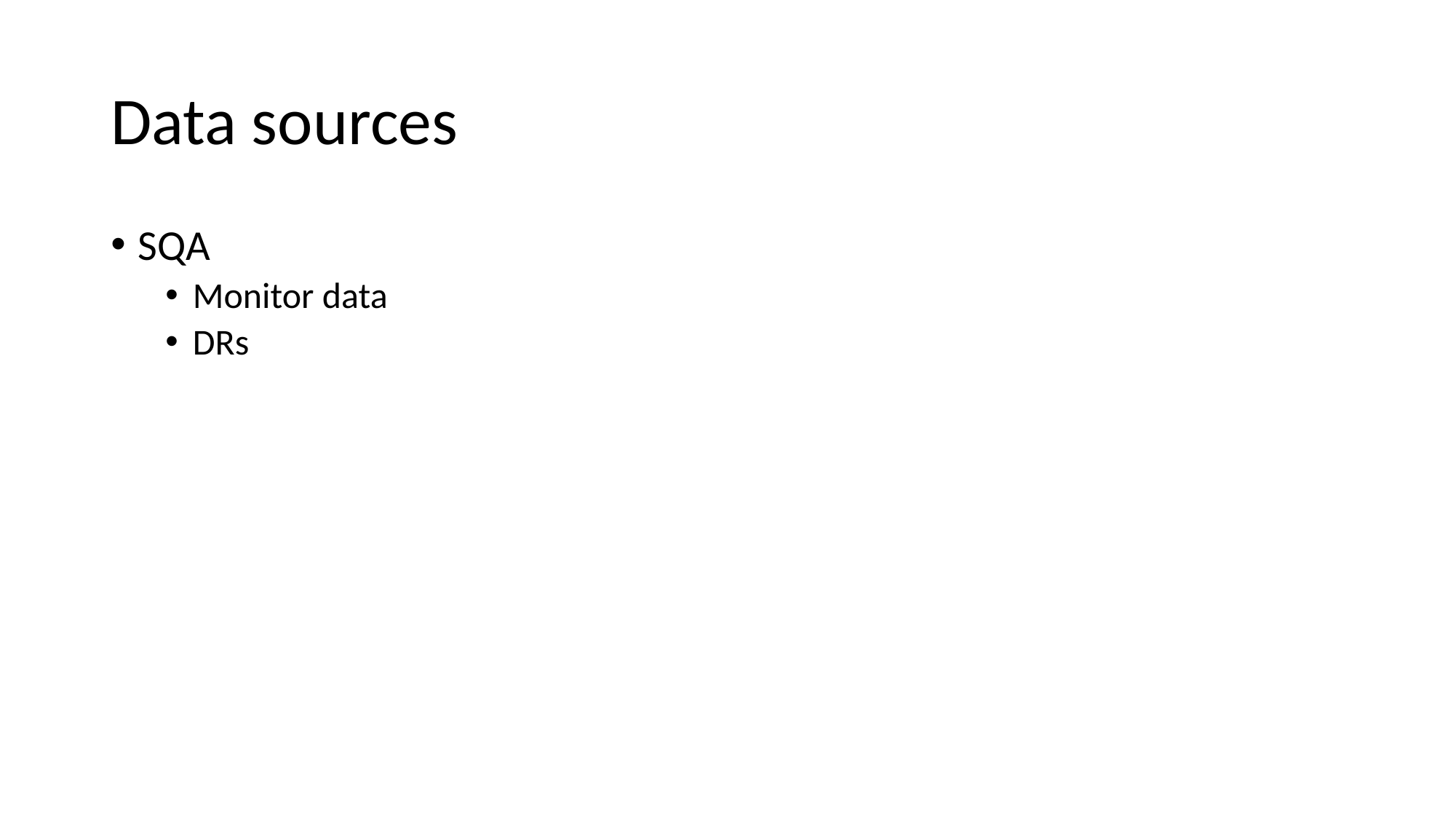

# Data sources
SQA
Monitor data
DRs